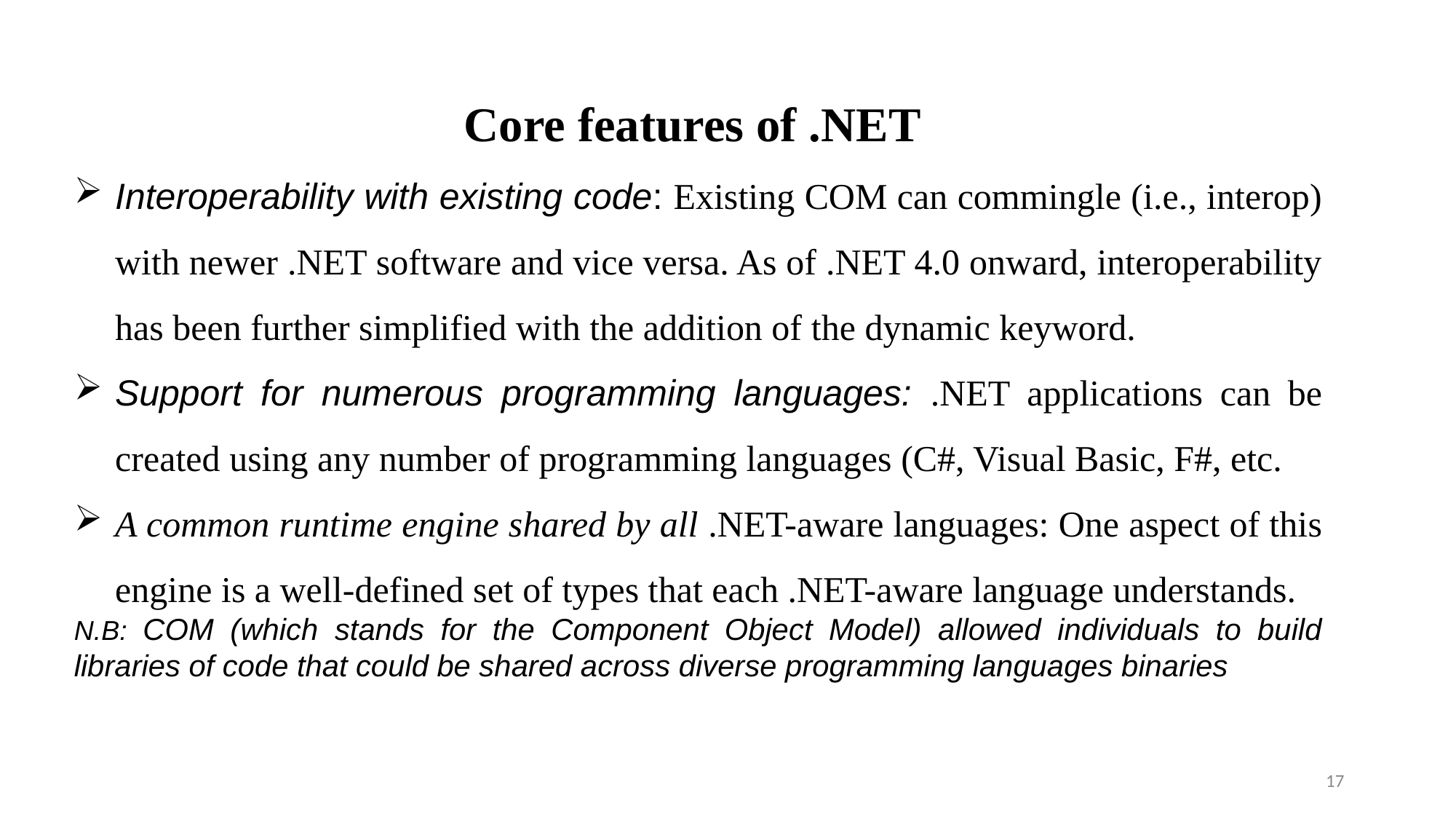

Core features of .NET
Interoperability with existing code: Existing COM can commingle (i.e., interop) with newer .NET software and vice versa. As of .NET 4.0 onward, interoperability has been further simplified with the addition of the dynamic keyword.
Support for numerous programming languages: .NET applications can be created using any number of programming languages (C#, Visual Basic, F#, etc.
A common runtime engine shared by all .NET-aware languages: One aspect of this engine is a well-defined set of types that each .NET-aware language understands.
N.B: COM (which stands for the Component Object Model) allowed individuals to build libraries of code that could be shared across diverse programming languages binaries
17